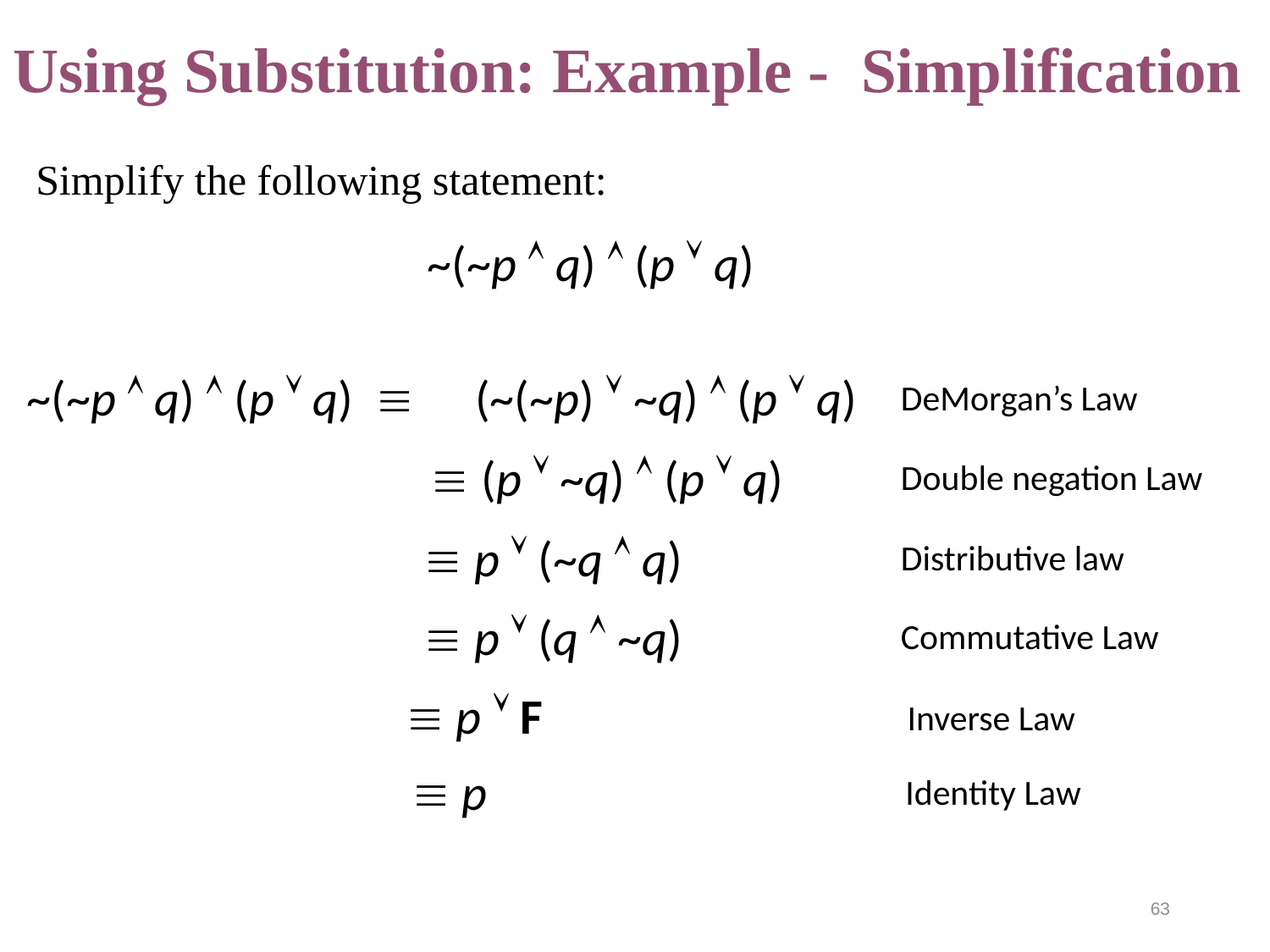

# Using Substitution: Example -  Simplification
Simplify the following statement:
~(~p ∧ q) ∧ (p ∨ q)
~(~p ∧ q) ∧ (p ∨ q)  ≡
(~(~p) ∨ ~q) ∧ (p ∨ q)
DeMorgan’s Law
≡ (p ∨ ~q) ∧ (p ∨ q)
Double negation Law
≡ p ∨ (~q ∧ q)
Distributive law
≡ p ∨ (q ∧ ~q)
Commutative Law
≡ p ∨ F
Inverse Law
≡ p
Identity Law
63